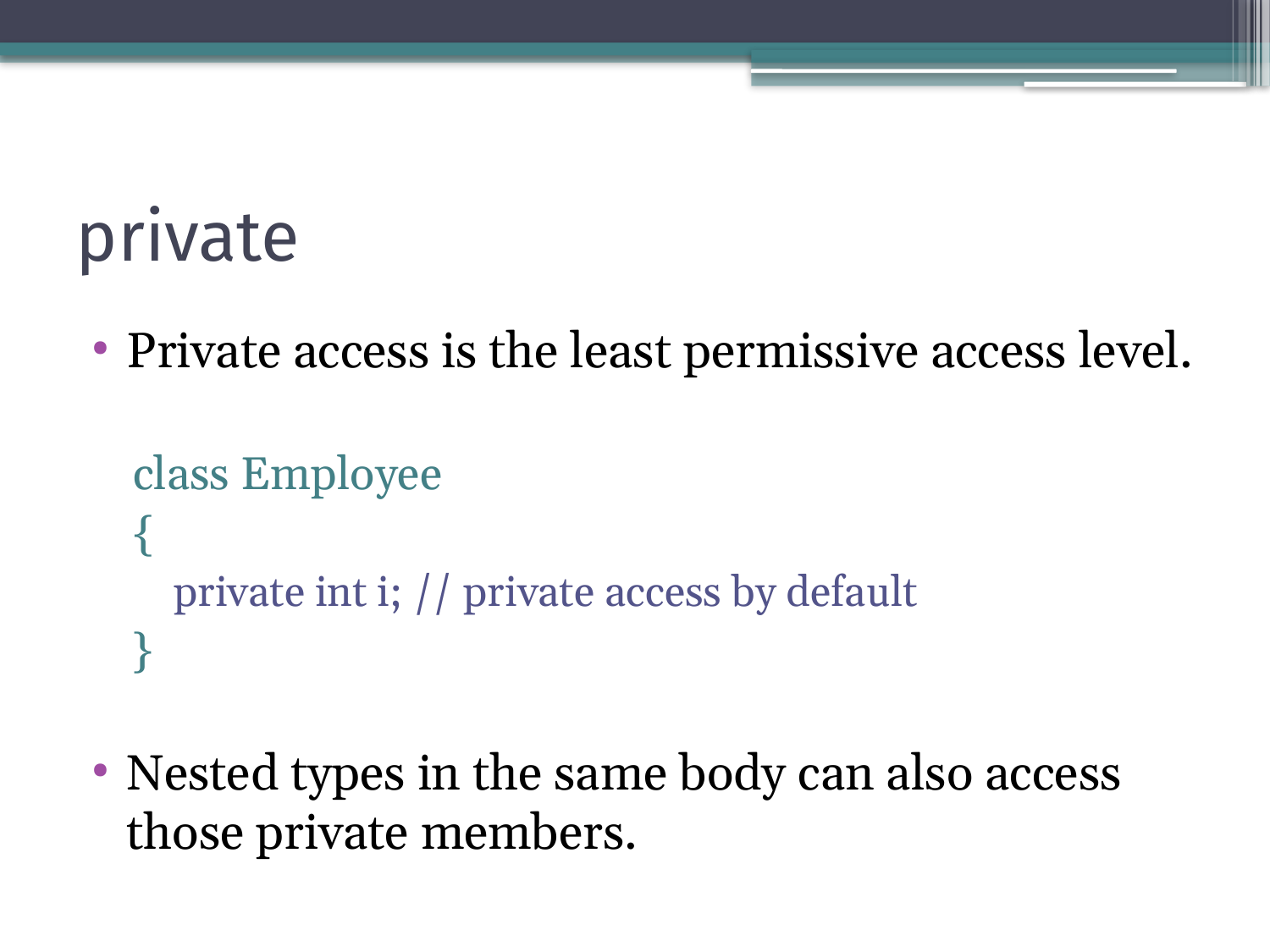

# private
Private access is the least permissive access level.

class Employee
{
private int i; // private access by default
}

Nested types in the same body can also access those private members.